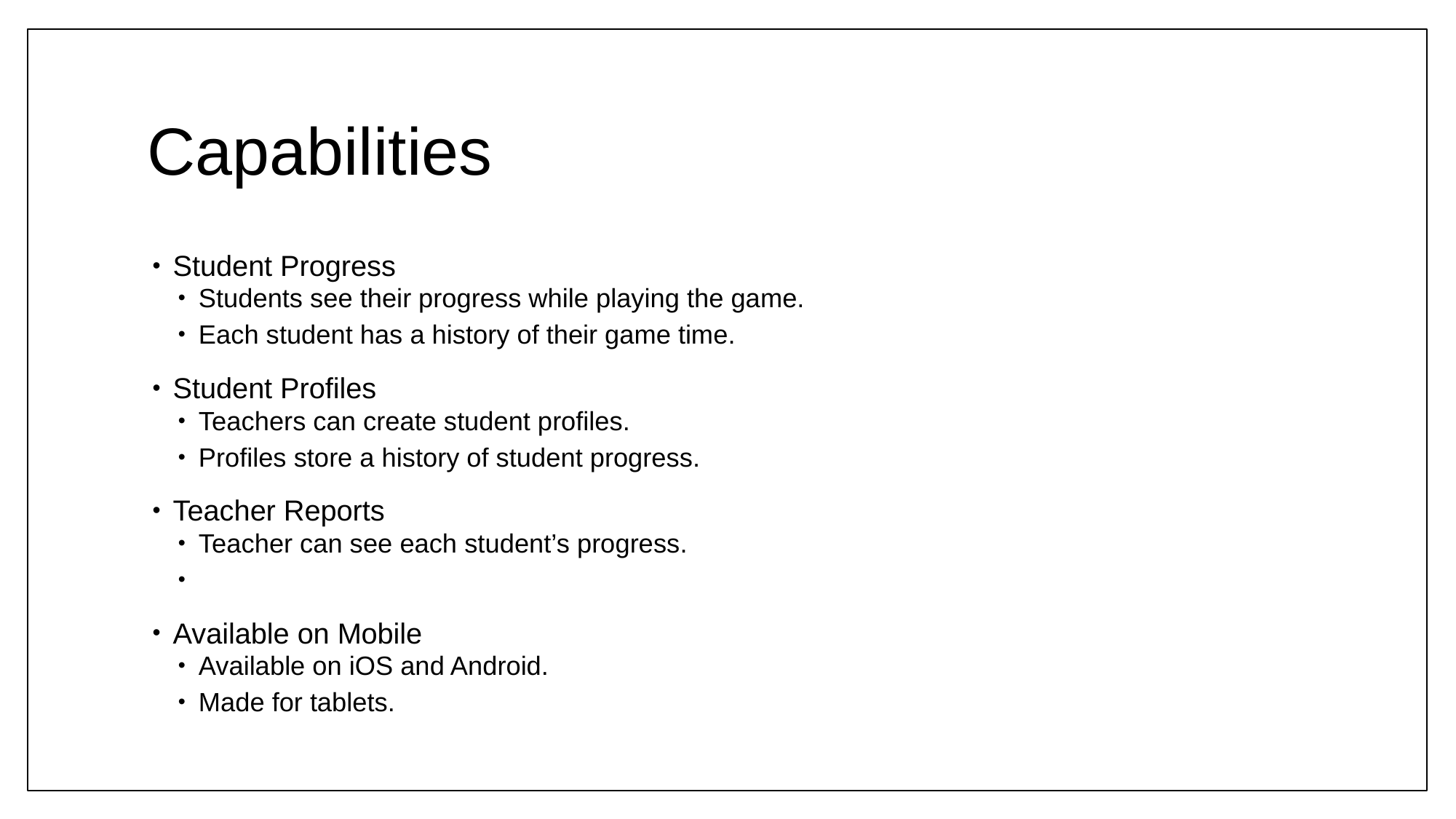

# Capabilities
Student Progress
Students see their progress while playing the game.
Each student has a history of their game time.
Student Profiles
Teachers can create student profiles.
Profiles store a history of student progress.
Teacher Reports
Teacher can see each student’s progress.

Available on Mobile
Available on iOS and Android.
Made for tablets.